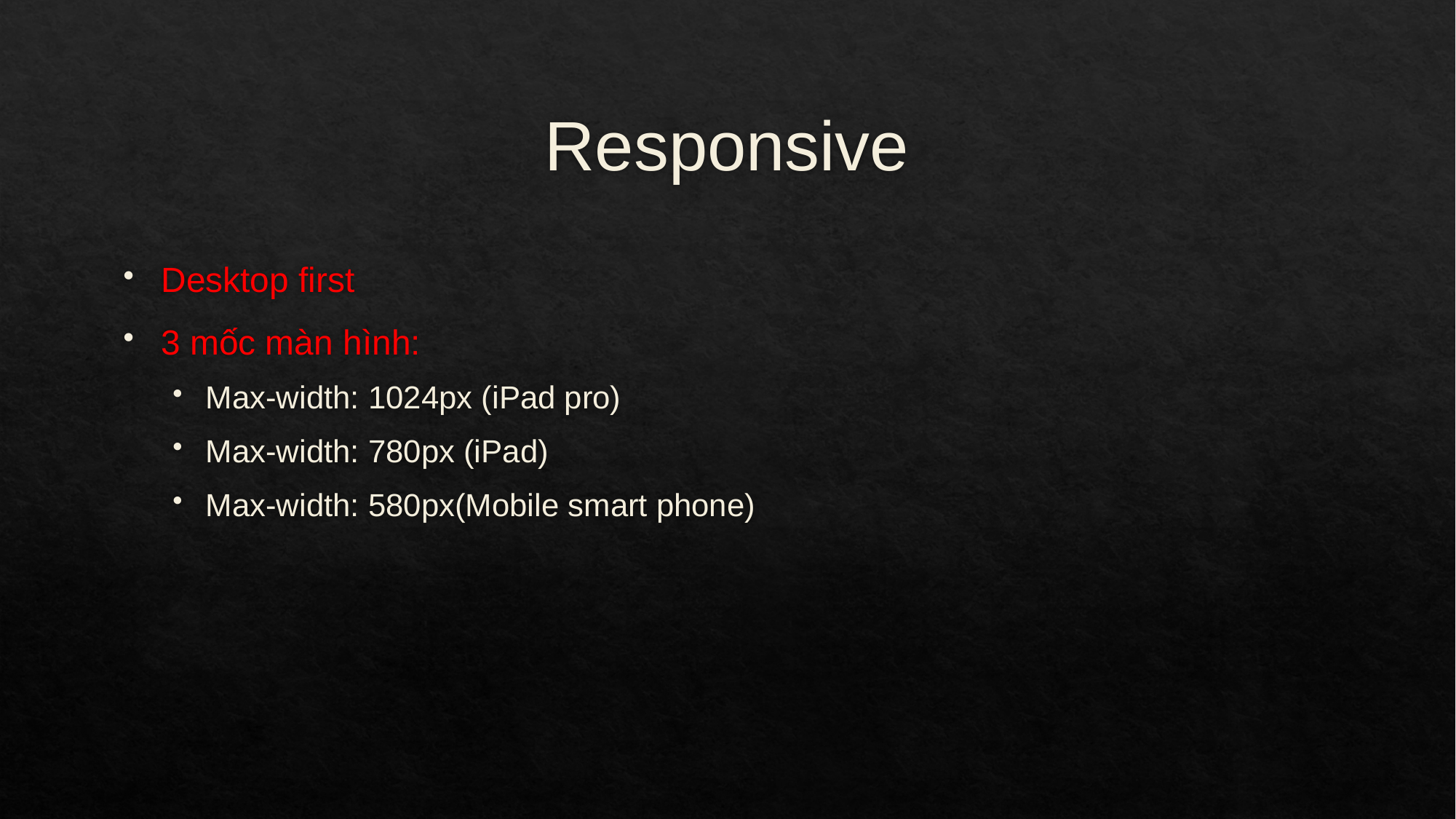

# Responsive
Desktop first
3 mốc màn hình:
Max-width: 1024px (iPad pro)
Max-width: 780px (iPad)
Max-width: 580px(Mobile smart phone)